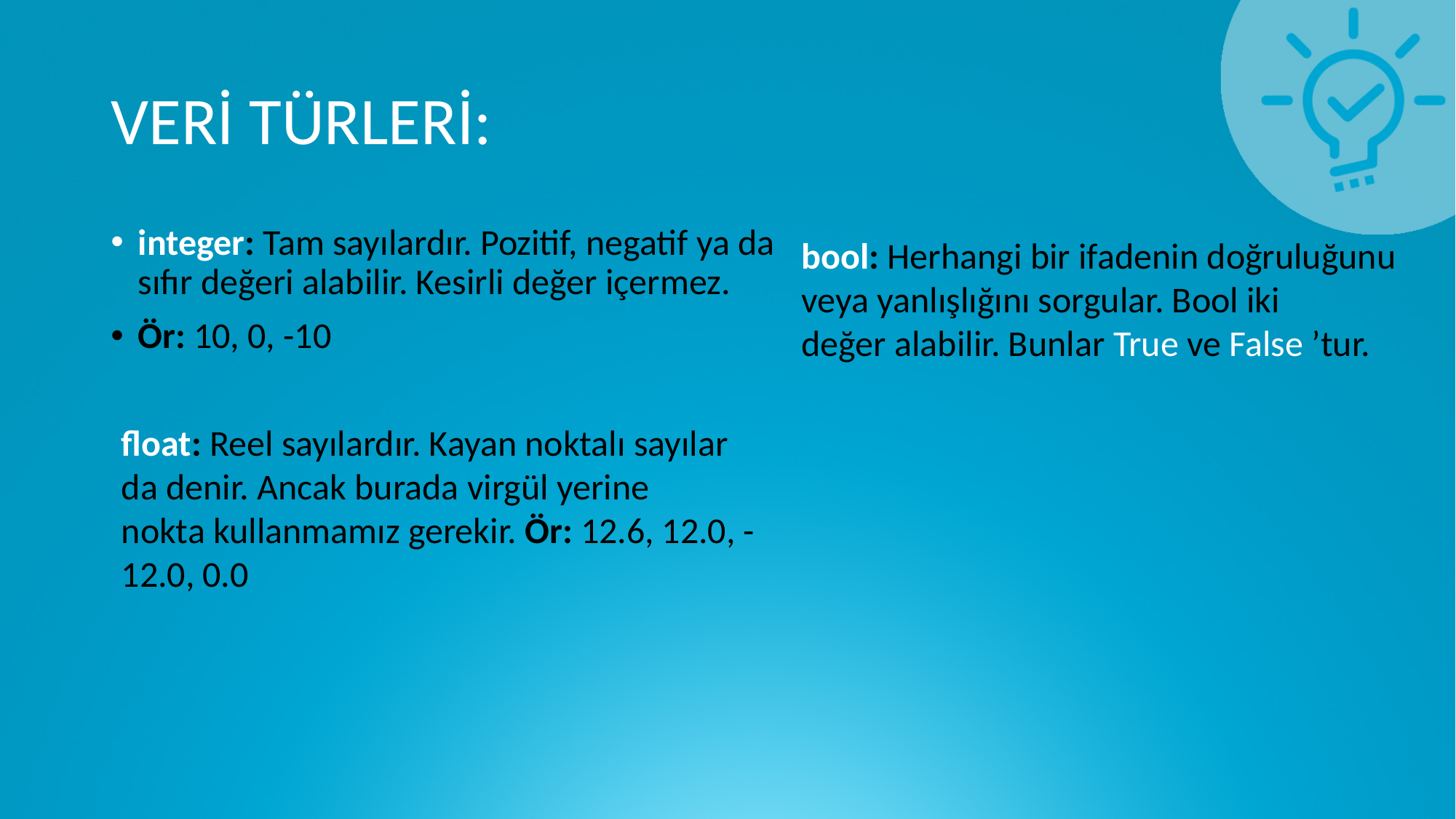

# VERİ TÜRLERİ:
integer: Tam sayılardır. Pozitif, negatif ya da sıfır değeri alabilir. Kesirli değer içermez.
Ör: 10, 0, -10
bool: Herhangi bir ifadenin doğruluğunu veya yanlışlığını sorgular. Bool iki
değer alabilir. Bunlar True ve False ’tur.
float: Reel sayılardır. Kayan noktalı sayılar da denir. Ancak burada virgül yerine
nokta kullanmamız gerekir. Ör: 12.6, 12.0, -12.0, 0.0